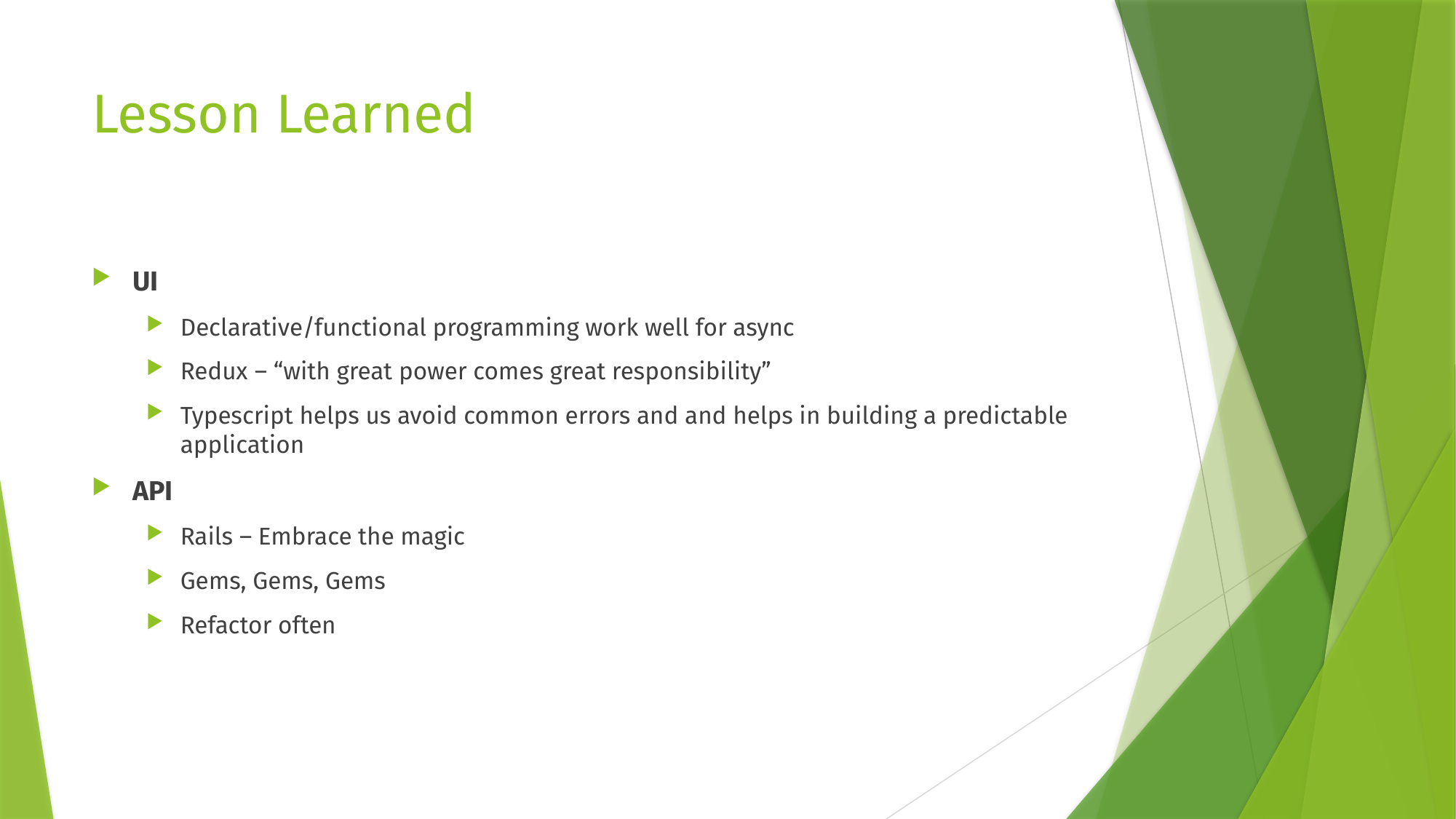

# Lesson Learned
UI
Declarative/functional programming work well for async
Redux – “with great power comes great responsibility”
Typescript helps us avoid common errors and and helps in building a predictable application
API
Rails – Embrace the magic
Gems, Gems, Gems
Refactor often